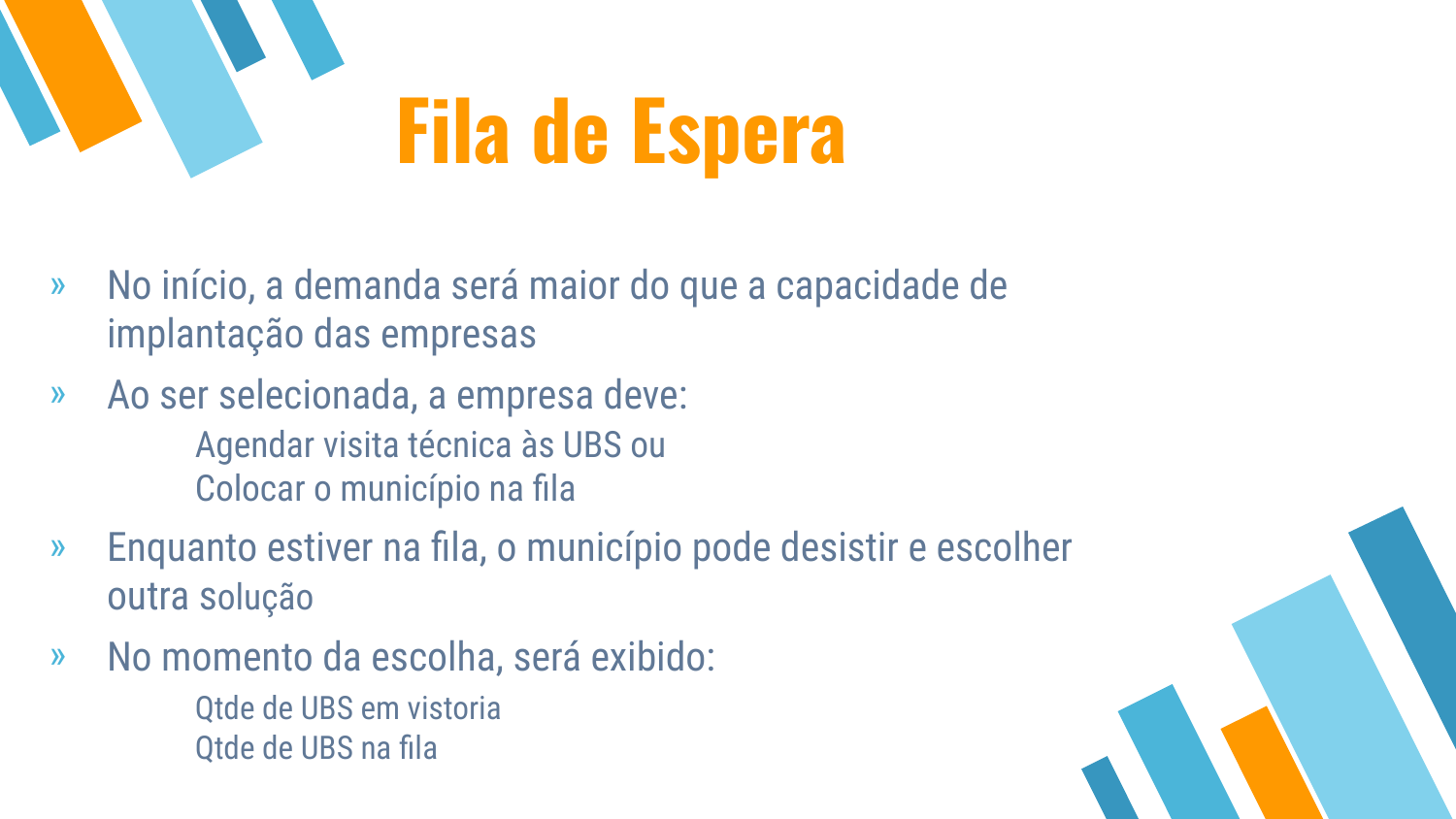

Fila de Espera
No início, a demanda será maior do que a capacidade de implantação das empresas
Ao ser selecionada, a empresa deve:
	Agendar visita técnica às UBS ou
	Colocar o município na fila
Enquanto estiver na fila, o município pode desistir e escolher outra solução
No momento da escolha, será exibido:
	Qtde de UBS em vistoria
	Qtde de UBS na fila